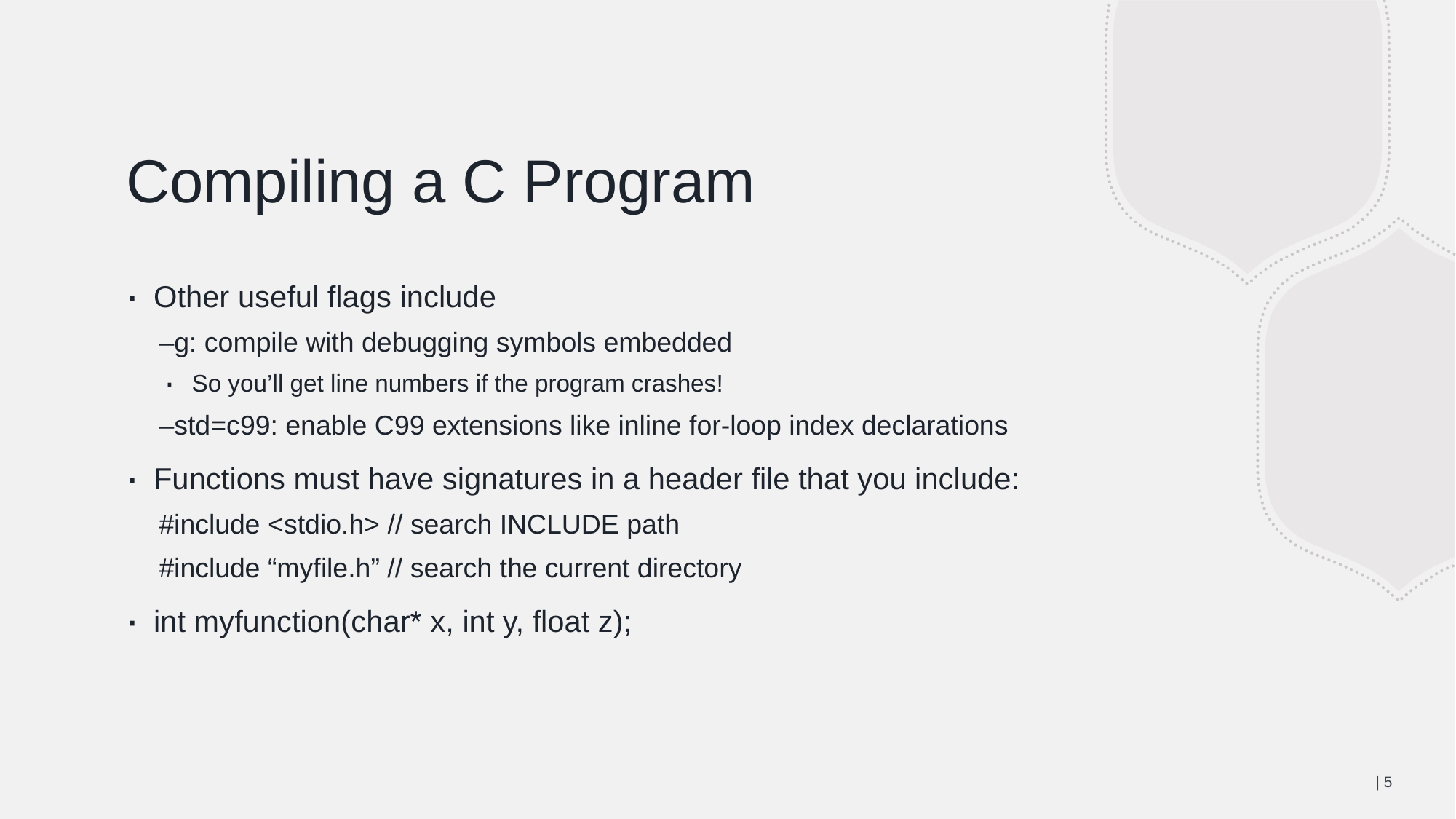

# Compiling a C Program
Other useful flags include
–g: compile with debugging symbols embedded
So you’ll get line numbers if the program crashes!
–std=c99: enable C99 extensions like inline for-loop index declarations
Functions must have signatures in a header file that you include:
#include <stdio.h> // search INCLUDE path
#include “myfile.h” // search the current directory
int myfunction(char* x, int y, float z);
| 5